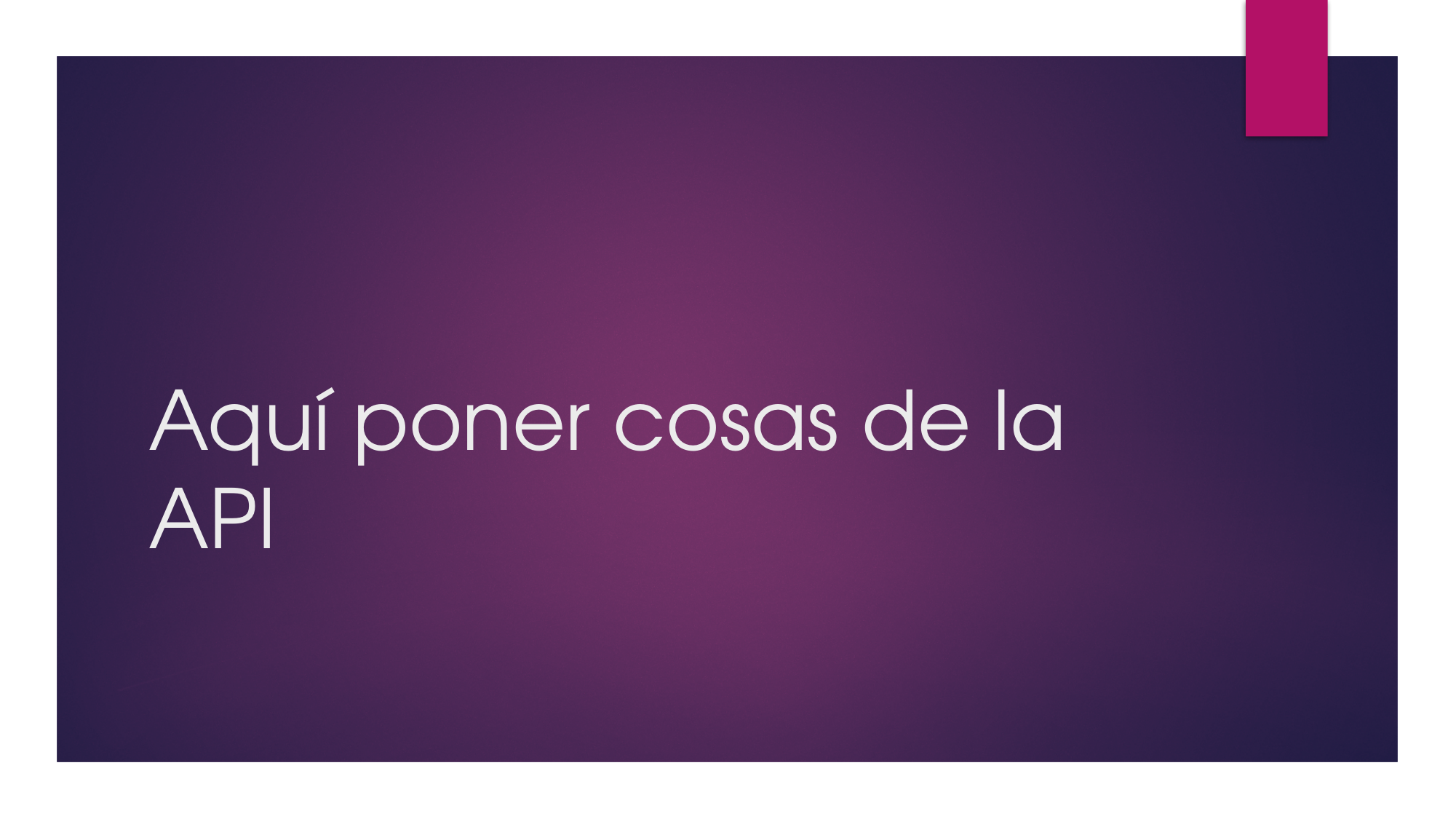

# Aquí poner cosas de la API